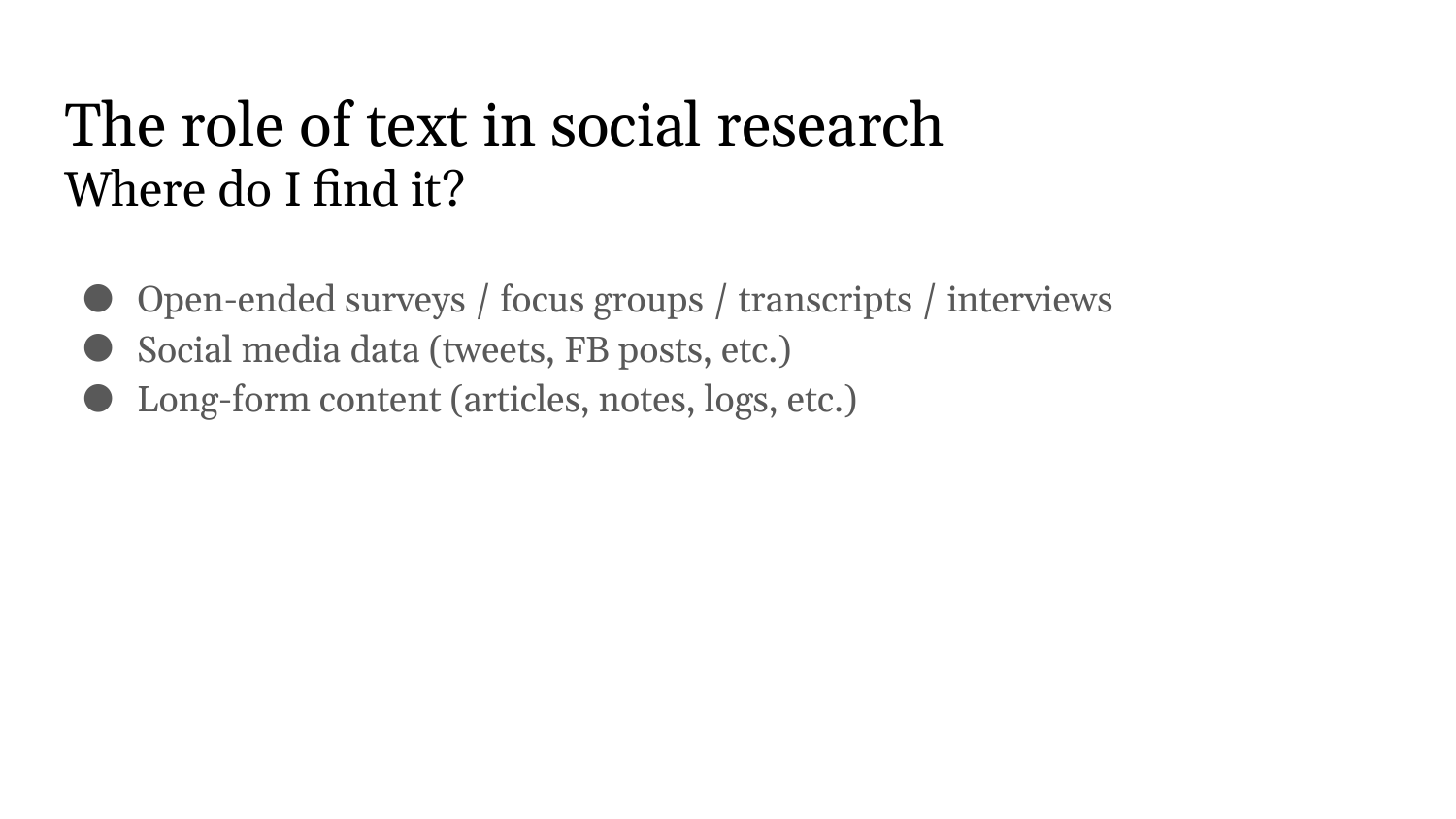

# The role of text in social research
Where do I find it?
Open-ended surveys / focus groups / transcripts / interviews
Social media data (tweets, FB posts, etc.)
Long-form content (articles, notes, logs, etc.)